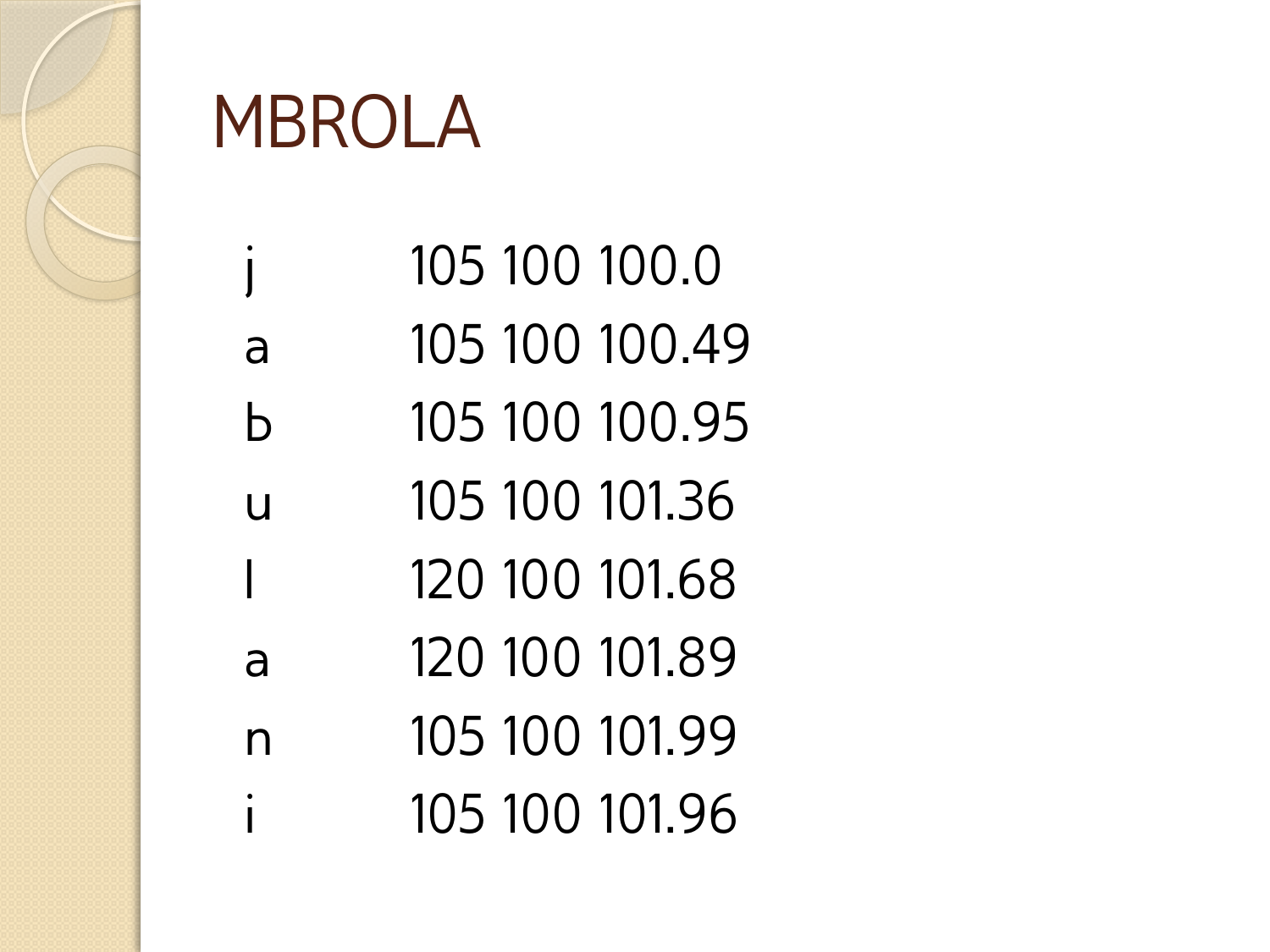

# MBROLA
j 		105 100 100.0
a 	105 100 100.49
b 	105 100 100.95
u 	105 100 101.36
l 		120 100 101.68
a 	120 100 101.89
n 	105 100 101.99
i 		105 100 101.96